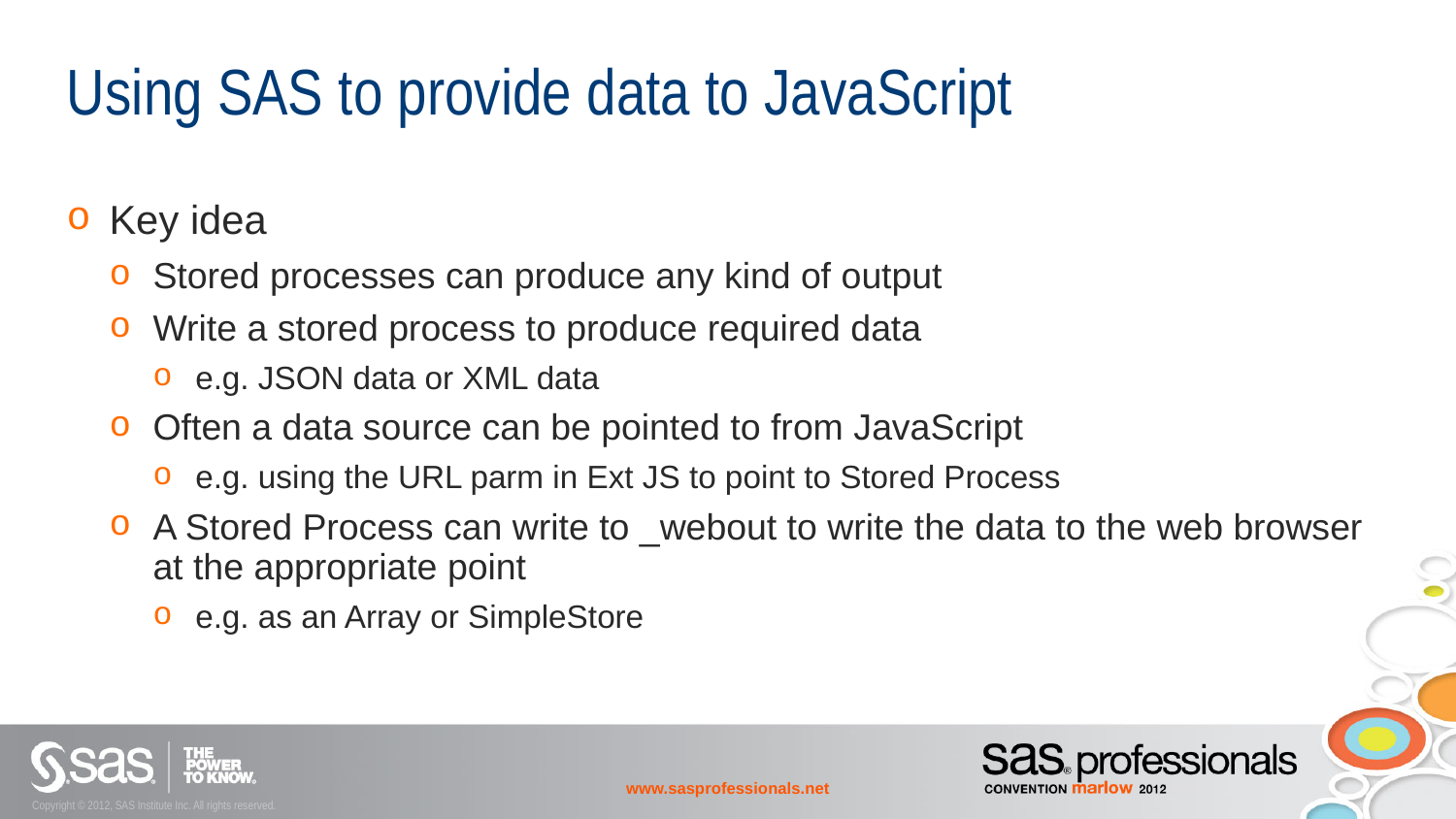

# Using SAS to provide data to JavaScript
Key idea
Stored processes can produce any kind of output
Write a stored process to produce required data
e.g. JSON data or XML data
Often a data source can be pointed to from JavaScript
e.g. using the URL parm in Ext JS to point to Stored Process
A Stored Process can write to _webout to write the data to the web browser at the appropriate point
e.g. as an Array or SimpleStore